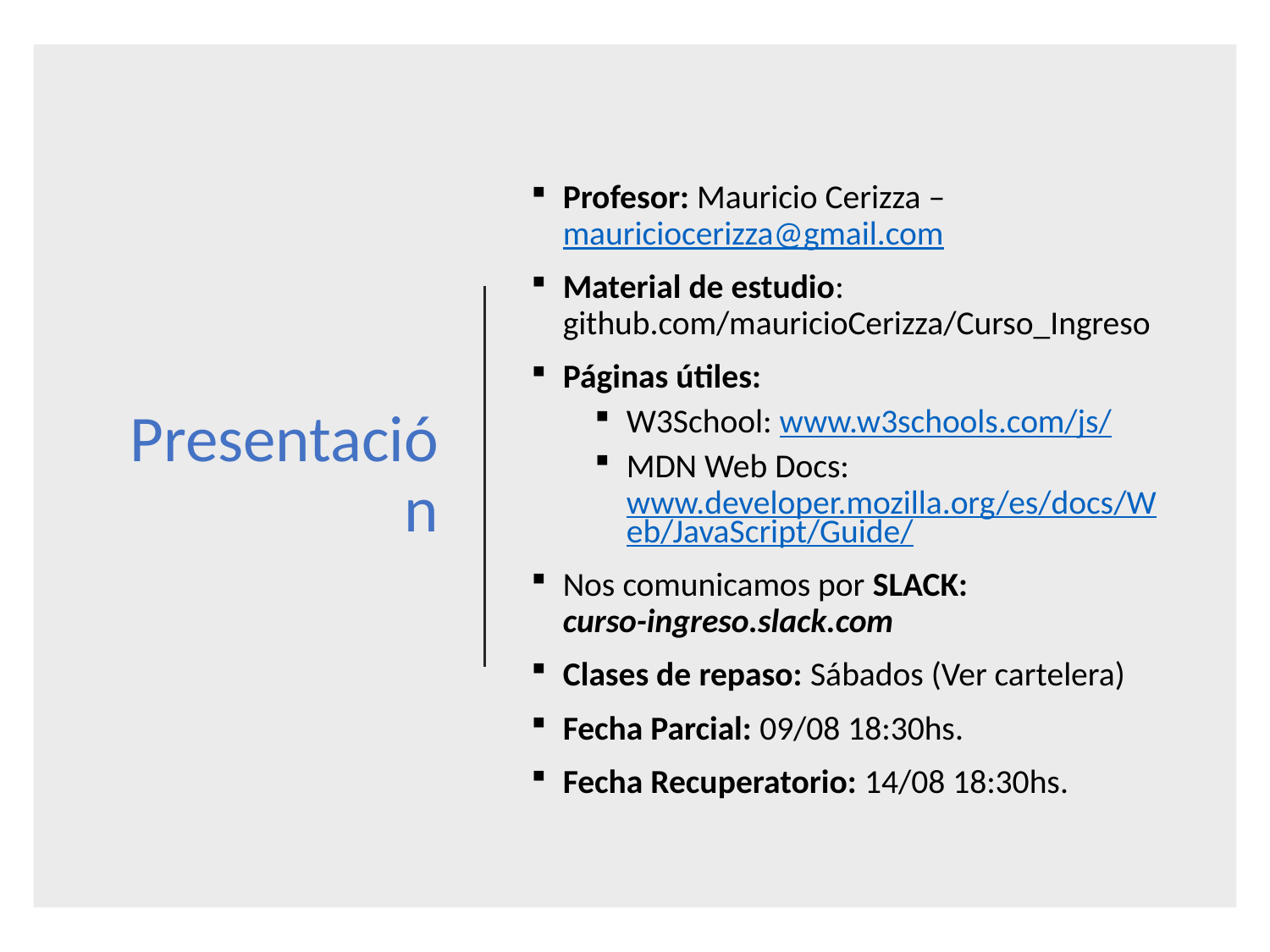

# Presentación
Profesor: Mauricio Cerizza – mauriciocerizza@gmail.com
Material de estudio: github.com/mauricioCerizza/Curso_Ingreso
Páginas útiles:
W3School: www.w3schools.com/js/
MDN Web Docs: www.developer.mozilla.org/es/docs/Web/JavaScript/Guide/
Nos comunicamos por SLACK:
curso-ingreso.slack.com
Clases de repaso: Sábados (Ver cartelera)
Fecha Parcial: 09/08 18:30hs.
Fecha Recuperatorio: 14/08 18:30hs.